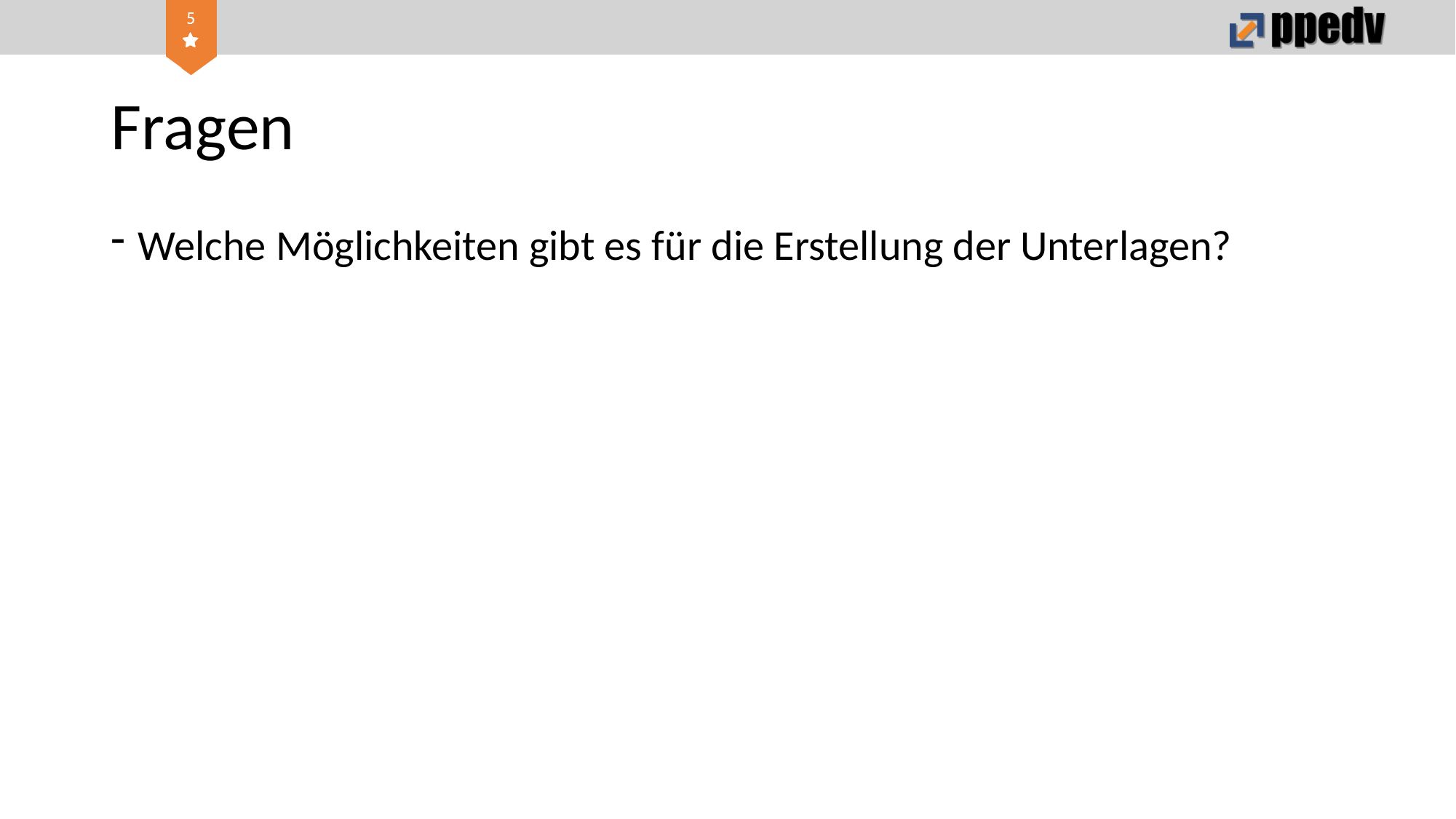

# Fragen
Welche Möglichkeiten gibt es für die Erstellung der Unterlagen?